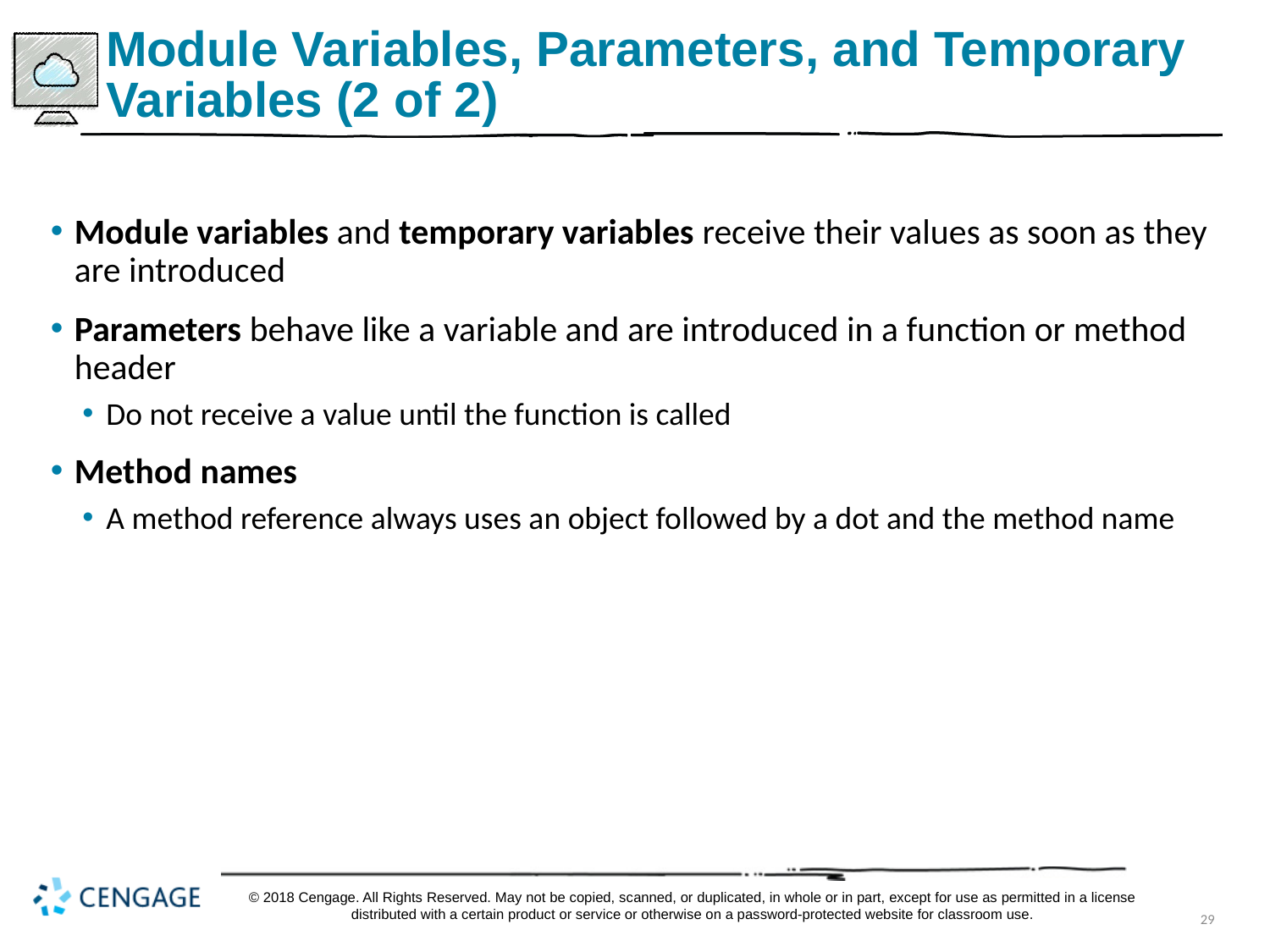

# Module Variables, Parameters, and Temporary Variables (2 of 2)
Module variables and temporary variables receive their values as soon as they are introduced
Parameters behave like a variable and are introduced in a function or method header
Do not receive a value until the function is called
Method names
A method reference always uses an object followed by a dot and the method name
© 2018 Cengage. All Rights Reserved. May not be copied, scanned, or duplicated, in whole or in part, except for use as permitted in a license distributed with a certain product or service or otherwise on a password-protected website for classroom use.